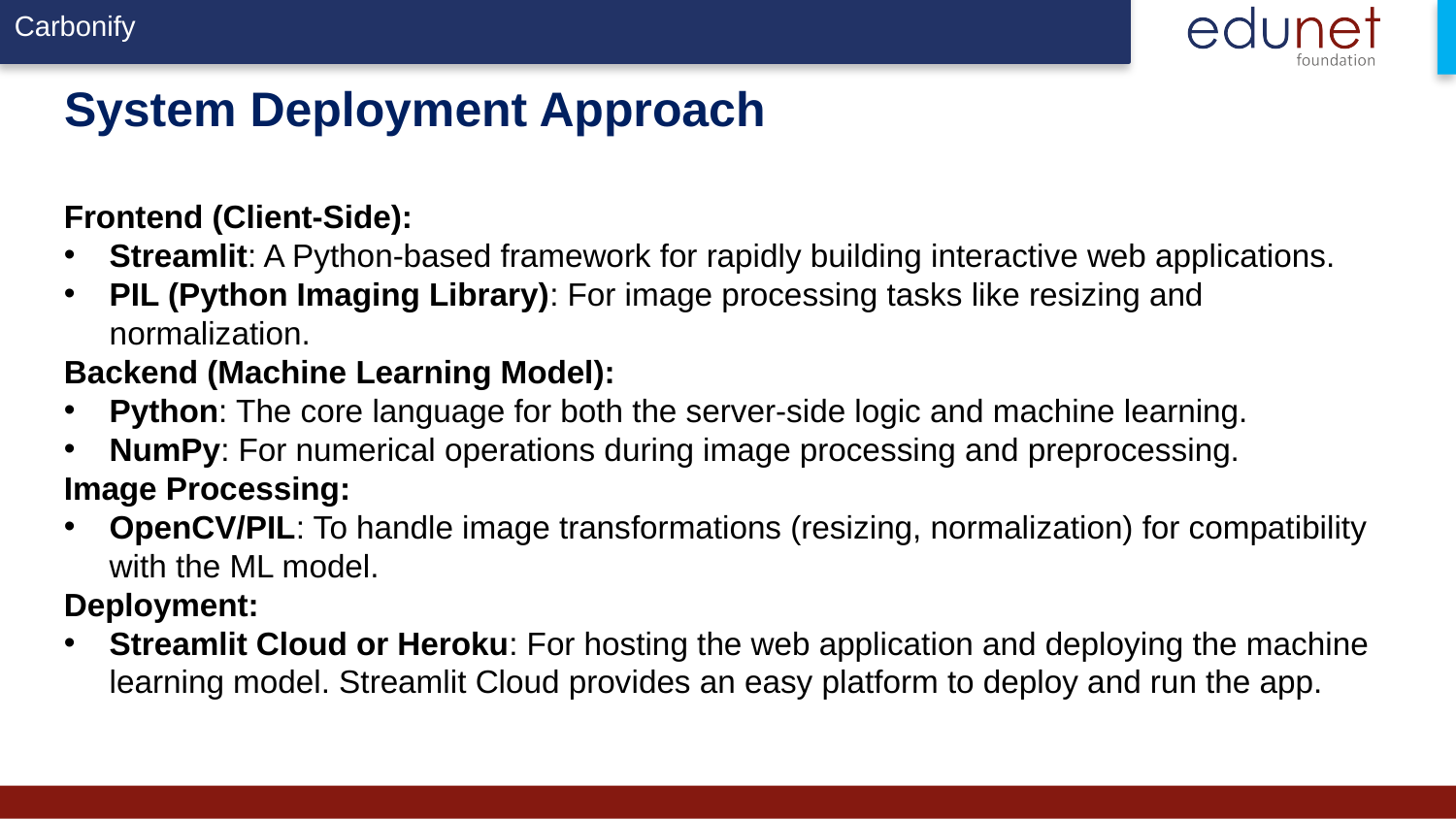

# System Deployment Approach
Frontend (Client-Side):
Streamlit: A Python-based framework for rapidly building interactive web applications.
PIL (Python Imaging Library): For image processing tasks like resizing and normalization.
Backend (Machine Learning Model):
Python: The core language for both the server-side logic and machine learning.
NumPy: For numerical operations during image processing and preprocessing.
Image Processing:
OpenCV/PIL: To handle image transformations (resizing, normalization) for compatibility with the ML model.
Deployment:
Streamlit Cloud or Heroku: For hosting the web application and deploying the machine learning model. Streamlit Cloud provides an easy platform to deploy and run the app.